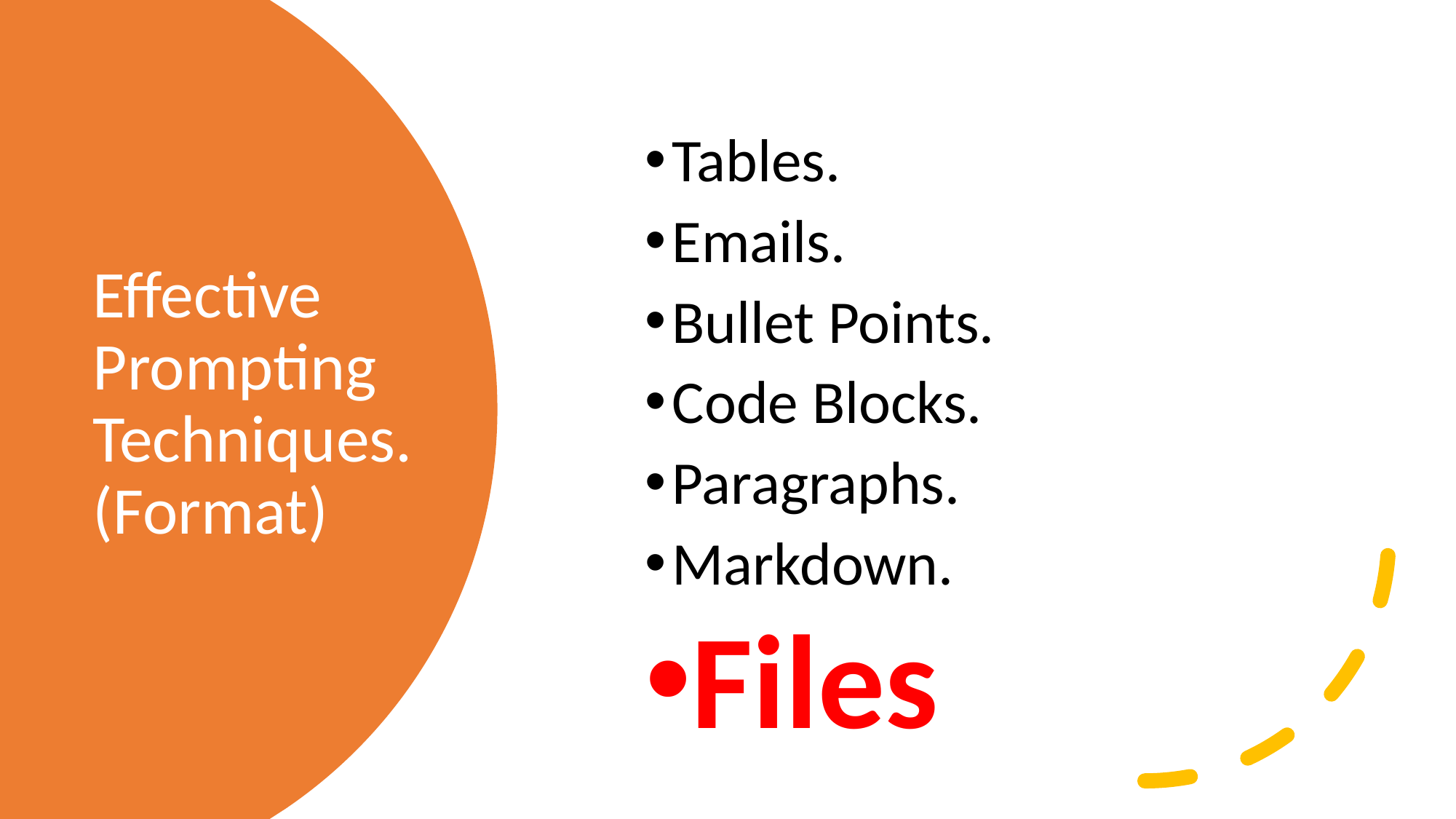

Tables.
Emails.
Bullet Points.
Code Blocks.
Paragraphs.
Markdown.
Files
# Effective Prompting Techniques. (Format)